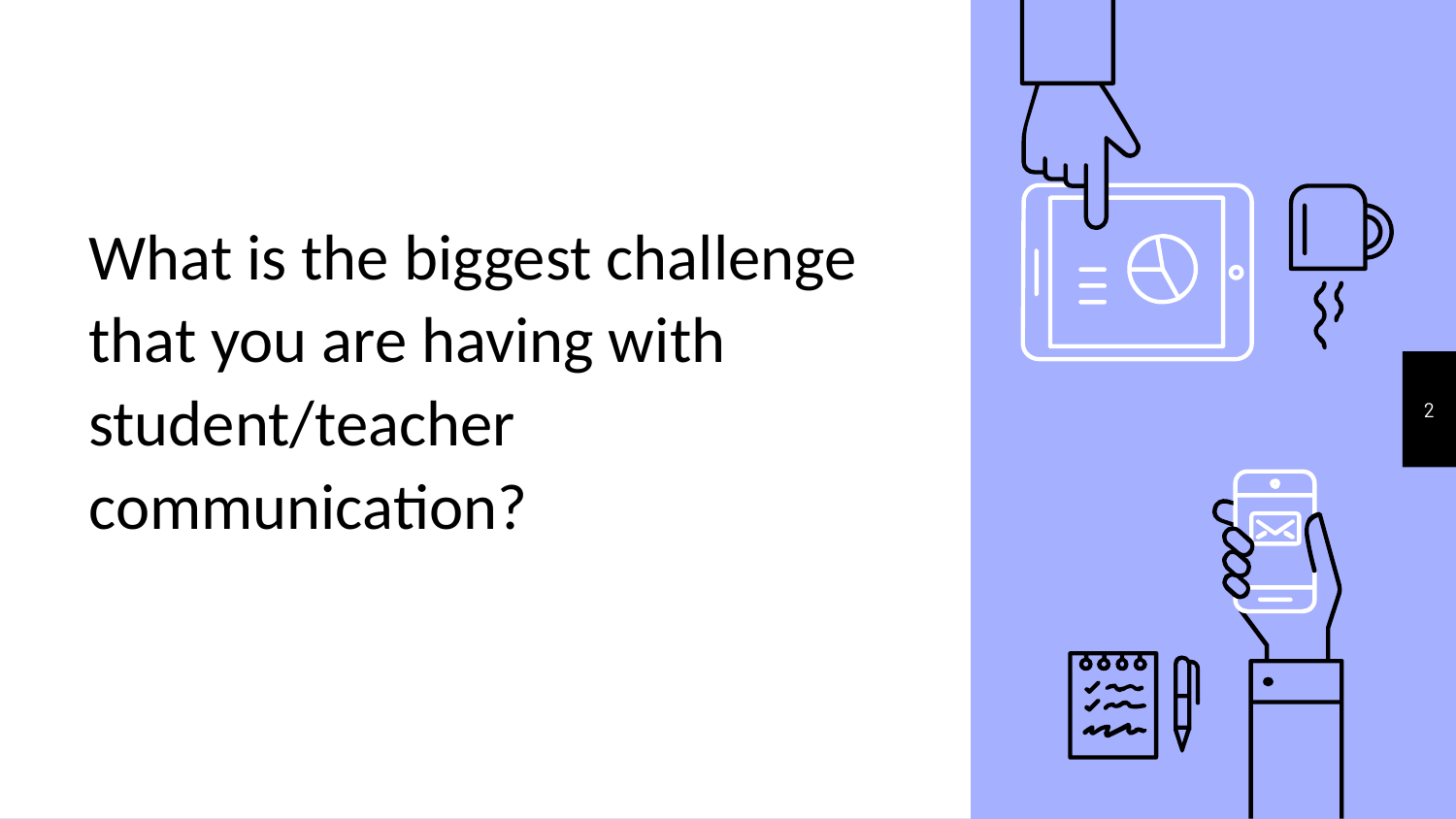

2
# What is the biggest challenge that you are having with student/teacher communication?